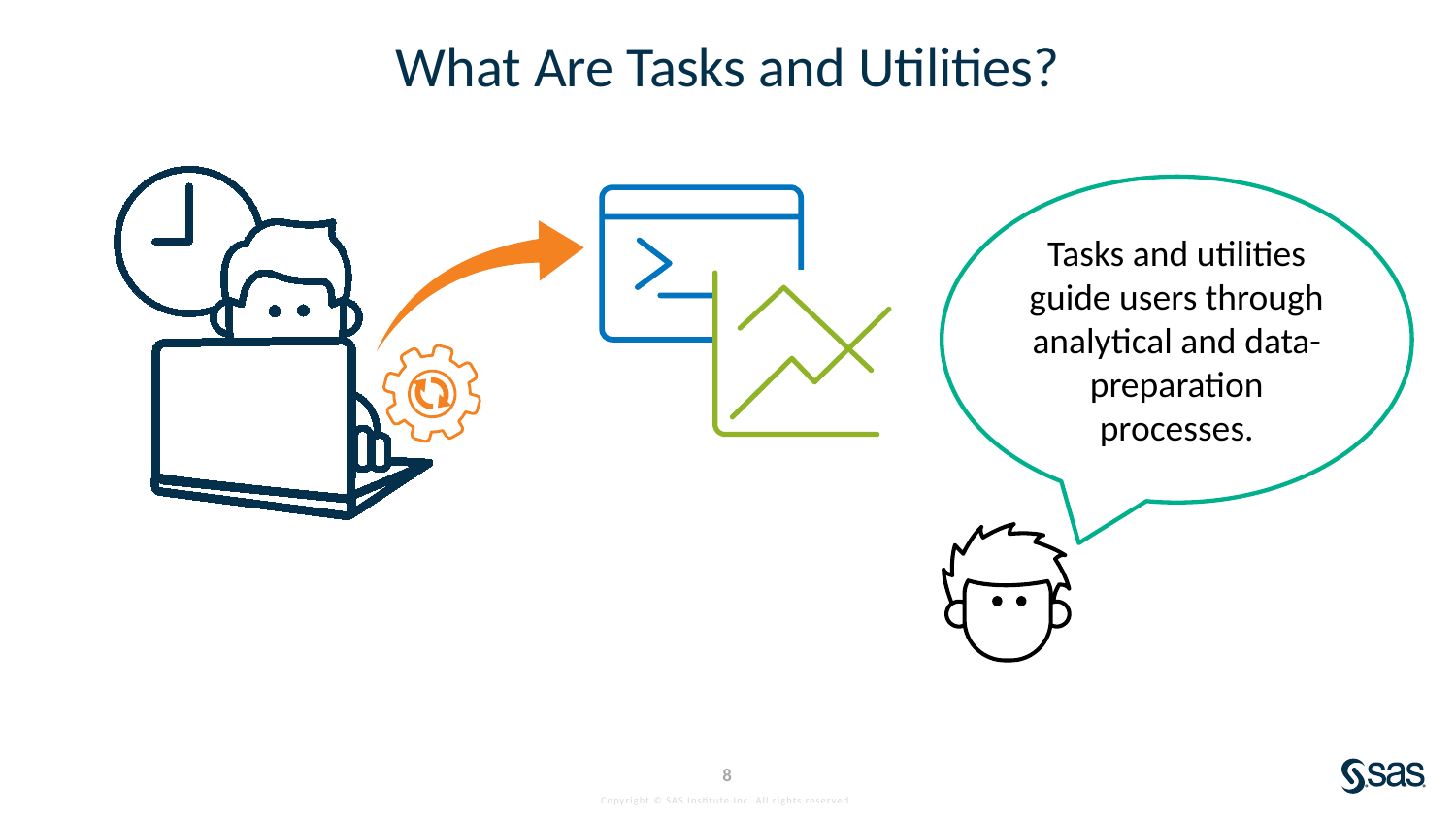

# What Are Tasks and Utilities?

Tasks and utilities guide users through analytical and data-preparation processes.